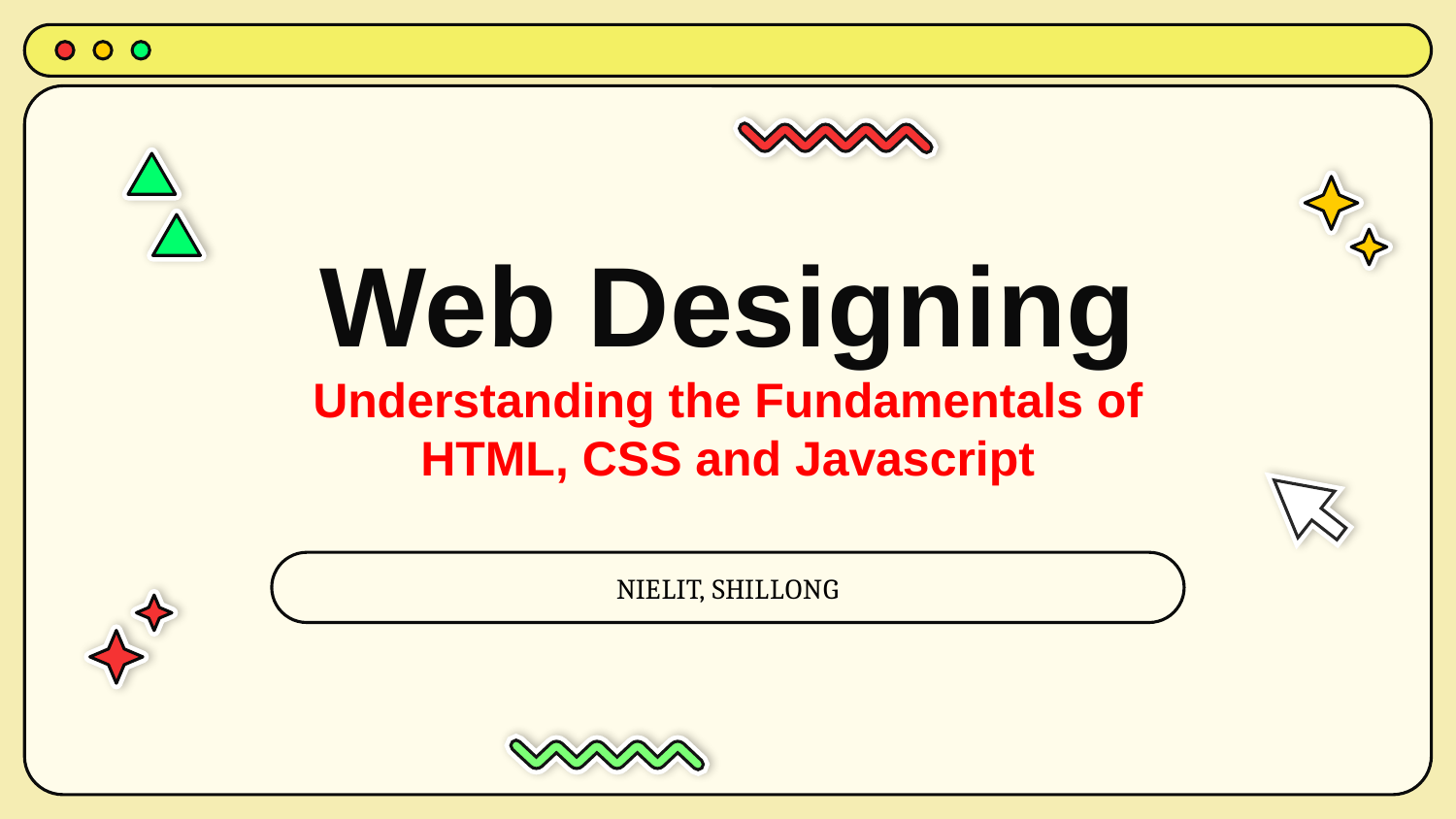

# Web Designing Understanding the Fundamentals of HTML, CSS and Javascript

NIELIT, SHILLONG